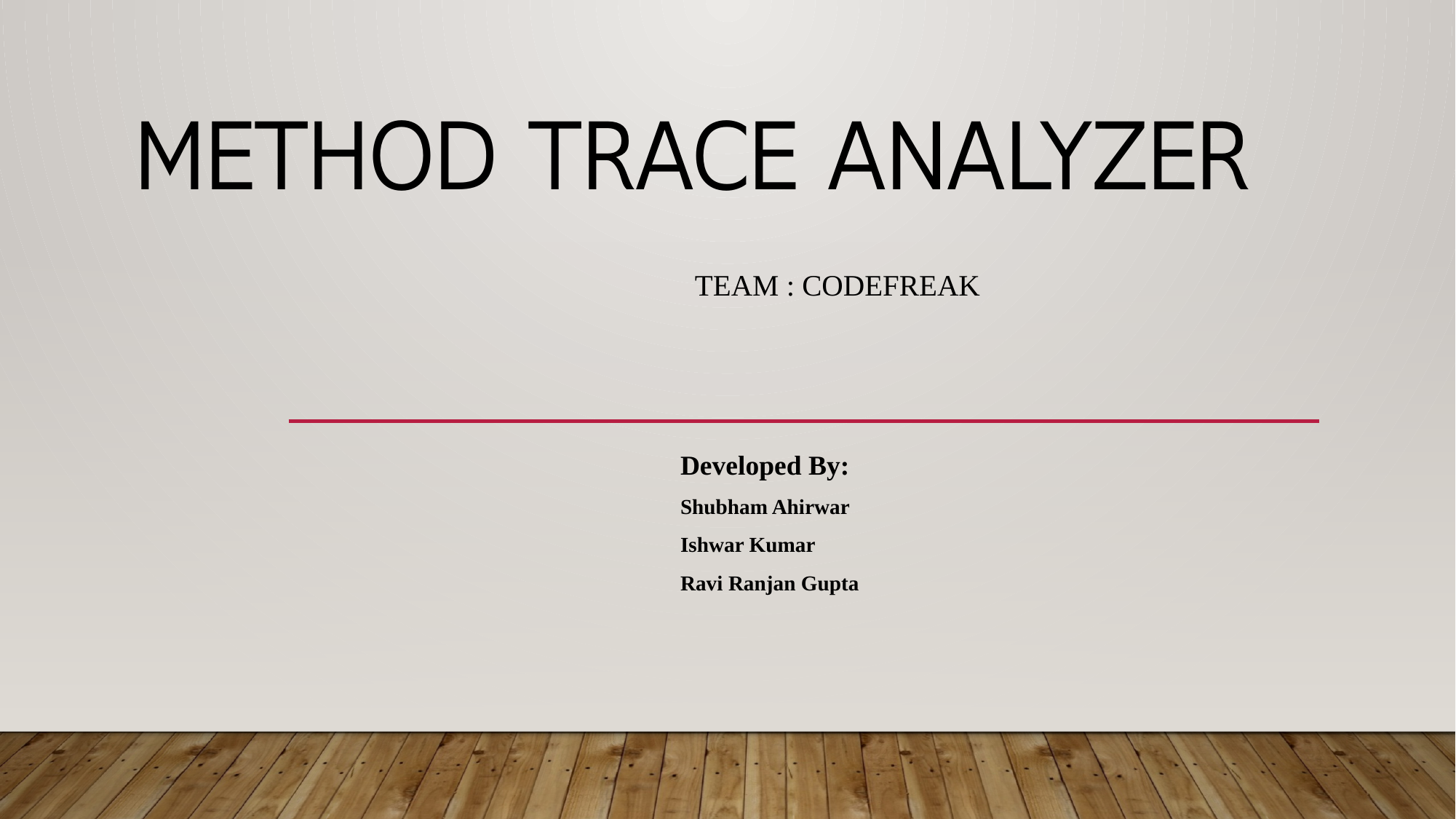

# METHOD TRACE Analyzer Team : Codefreak
Developed By:
Shubham Ahirwar
Ishwar Kumar
Ravi Ranjan Gupta